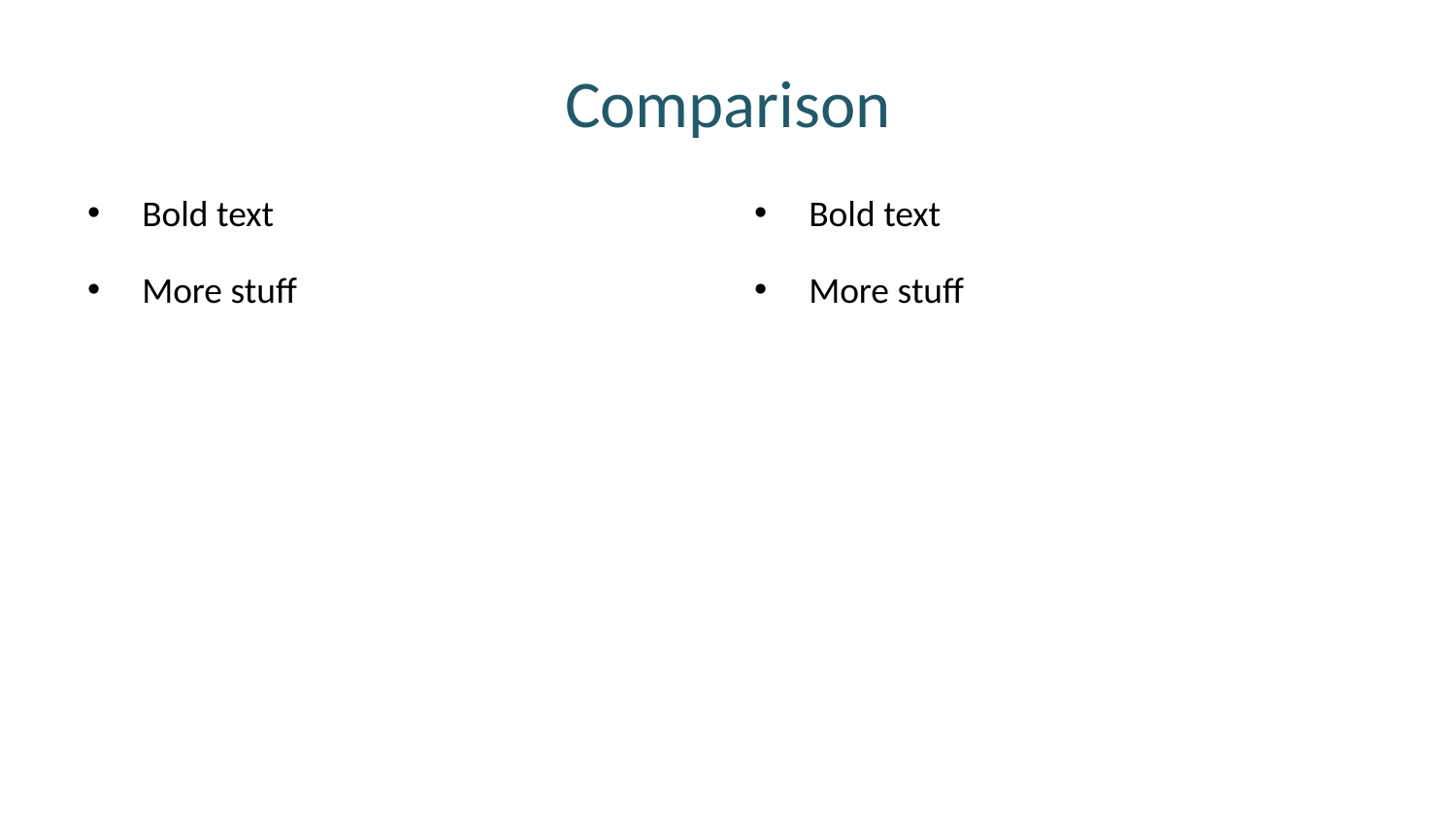

# Comparison
Bold text
Bold text
More stuff
More stuff